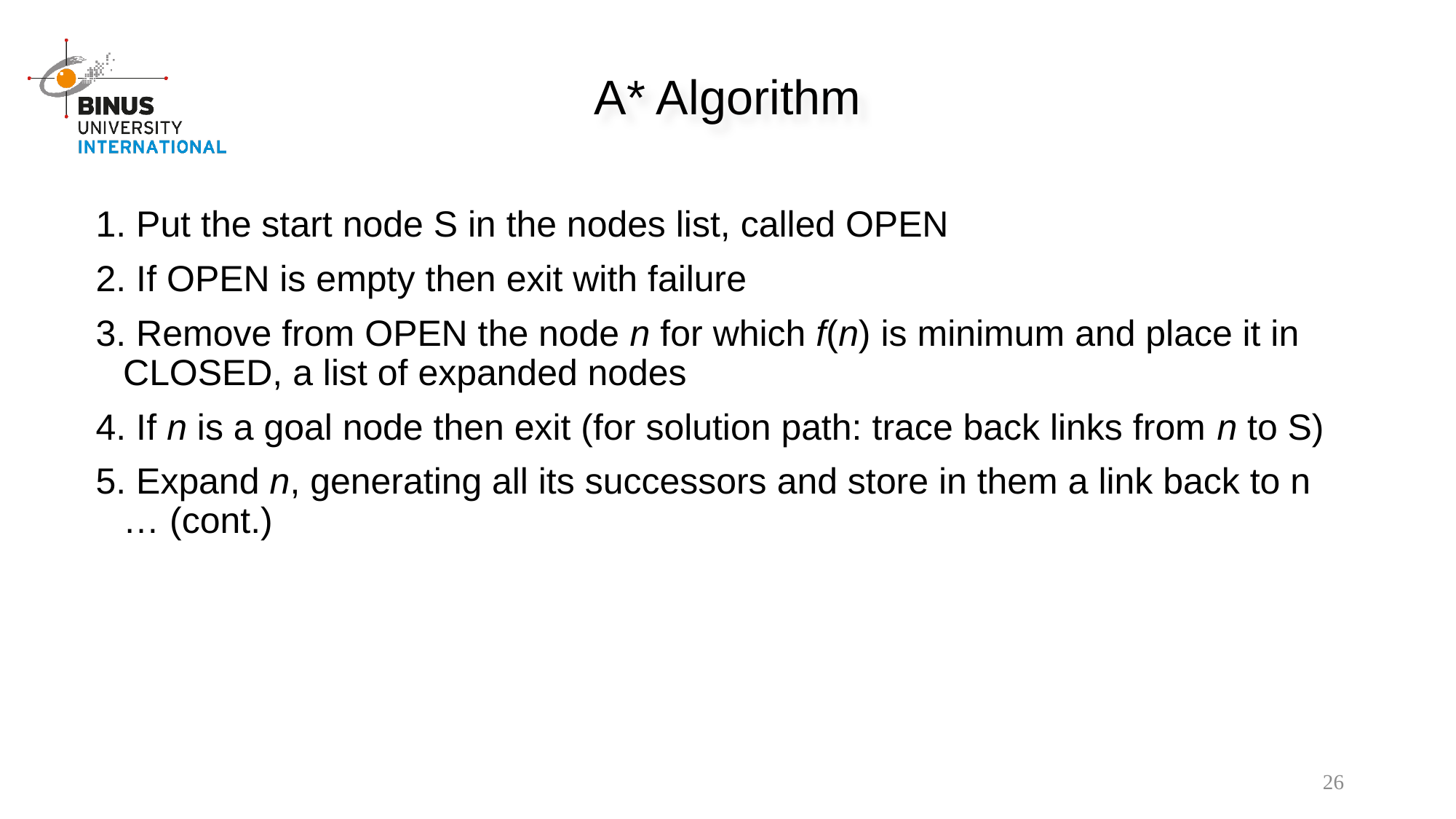

A* Algorithm
1. Put the start node S in the nodes list, called OPEN
2. If OPEN is empty then exit with failure
3. Remove from OPEN the node n for which f(n) is minimum and place it in CLOSED, a list of expanded nodes
4. If n is a goal node then exit (for solution path: trace back links from n to S)
5. Expand n, generating all its successors and store in them a link back to n … (cont.)
26